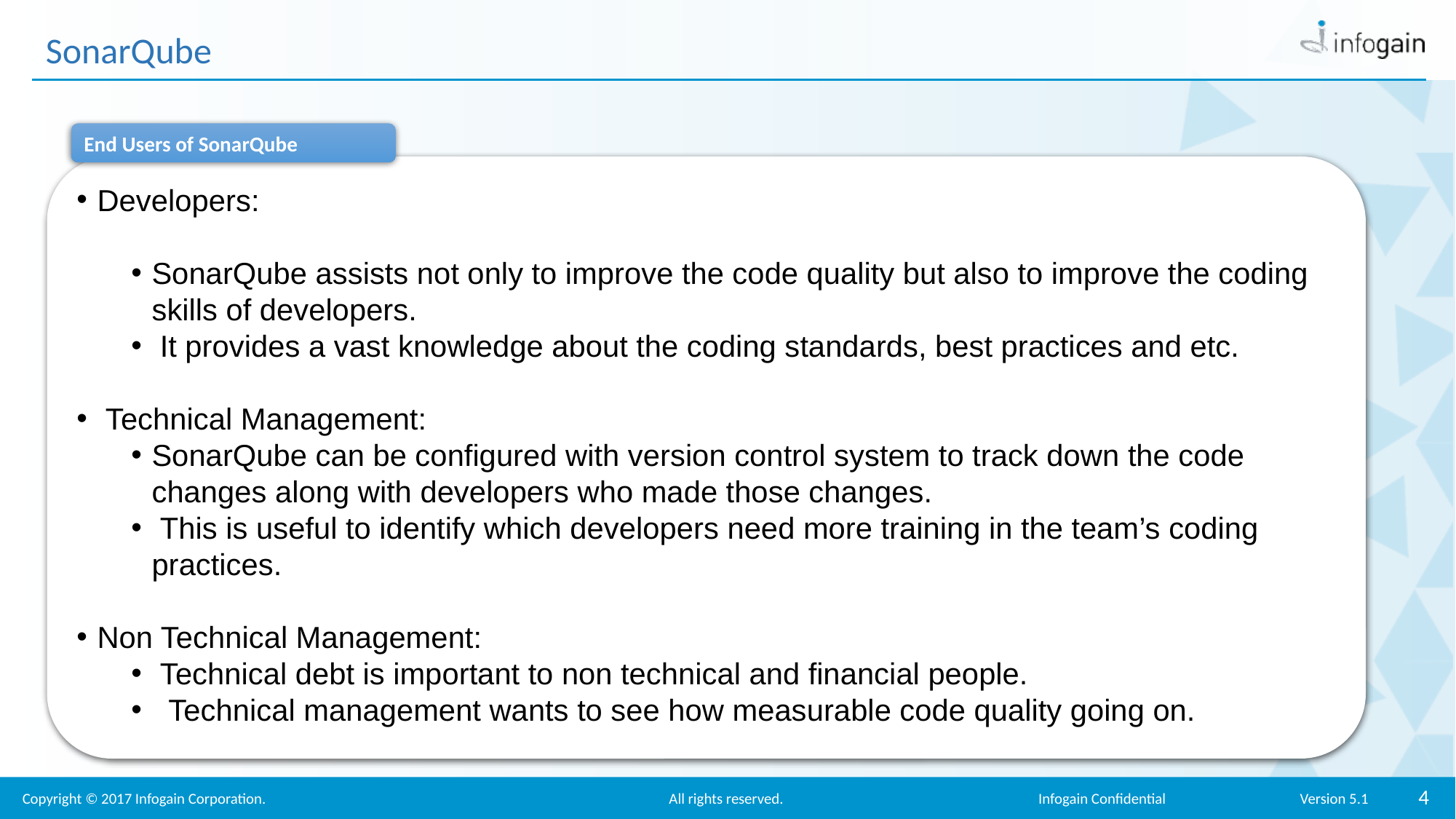

SonarQube
End Users of SonarQube
Developers:

SonarQube assists not only to improve the code quality but also to improve the coding skills of developers.
 It provides a vast knowledge about the coding standards, best practices and etc.

 Technical Management:
SonarQube can be configured with version control system to track down the code changes along with developers who made those changes.
 This is useful to identify which developers need more training in the team’s coding practices.

Non Technical Management:
 Technical debt is important to non technical and financial people.
  Technical management wants to see how measurable code quality going on.

4
Copyright © 2017 Infogain Corporation.                                                                                                                     All rights reserved.                                                                          Infogain Confidential                                       Version 5.1